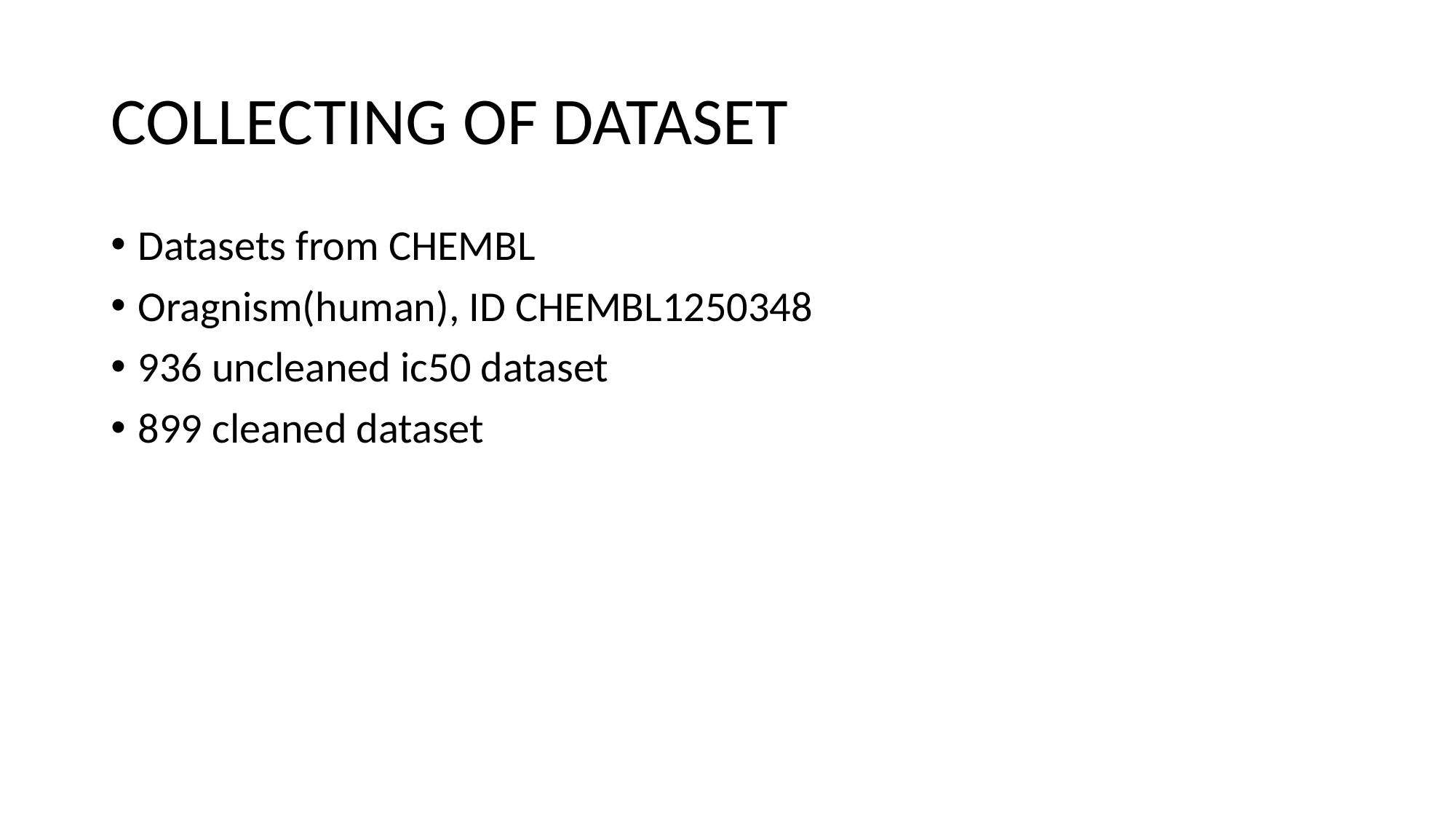

# COLLECTING OF DATASET
Datasets from CHEMBL
Oragnism(human), ID CHEMBL1250348
936 uncleaned ic50 dataset
899 cleaned dataset